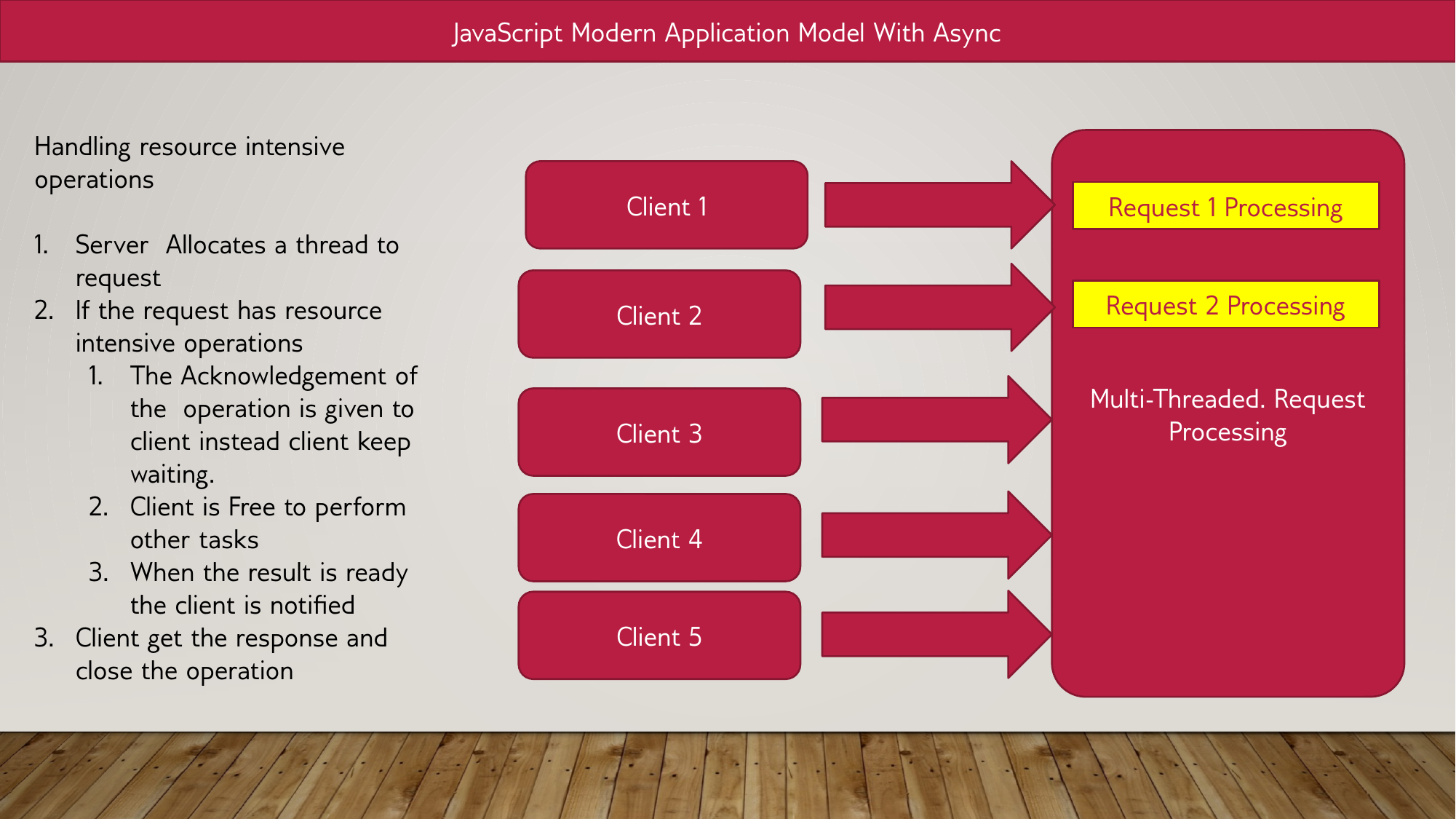

JavaScript Modern Application Model With Async
Handling resource intensive operations

Server  Allocates a thread to request
If the request has resource intensive operations
The Acknowledgement of the  operation is given to client instead client keep waiting.
Client is Free to perform other tasks
When the result is ready the client is notified
Client get the response and close the operation
Multi-Threaded. Request Processing
Client 1

Request 1 Processing

Client 2
Request 2 Processing

Client 3

Client 4

Client 5